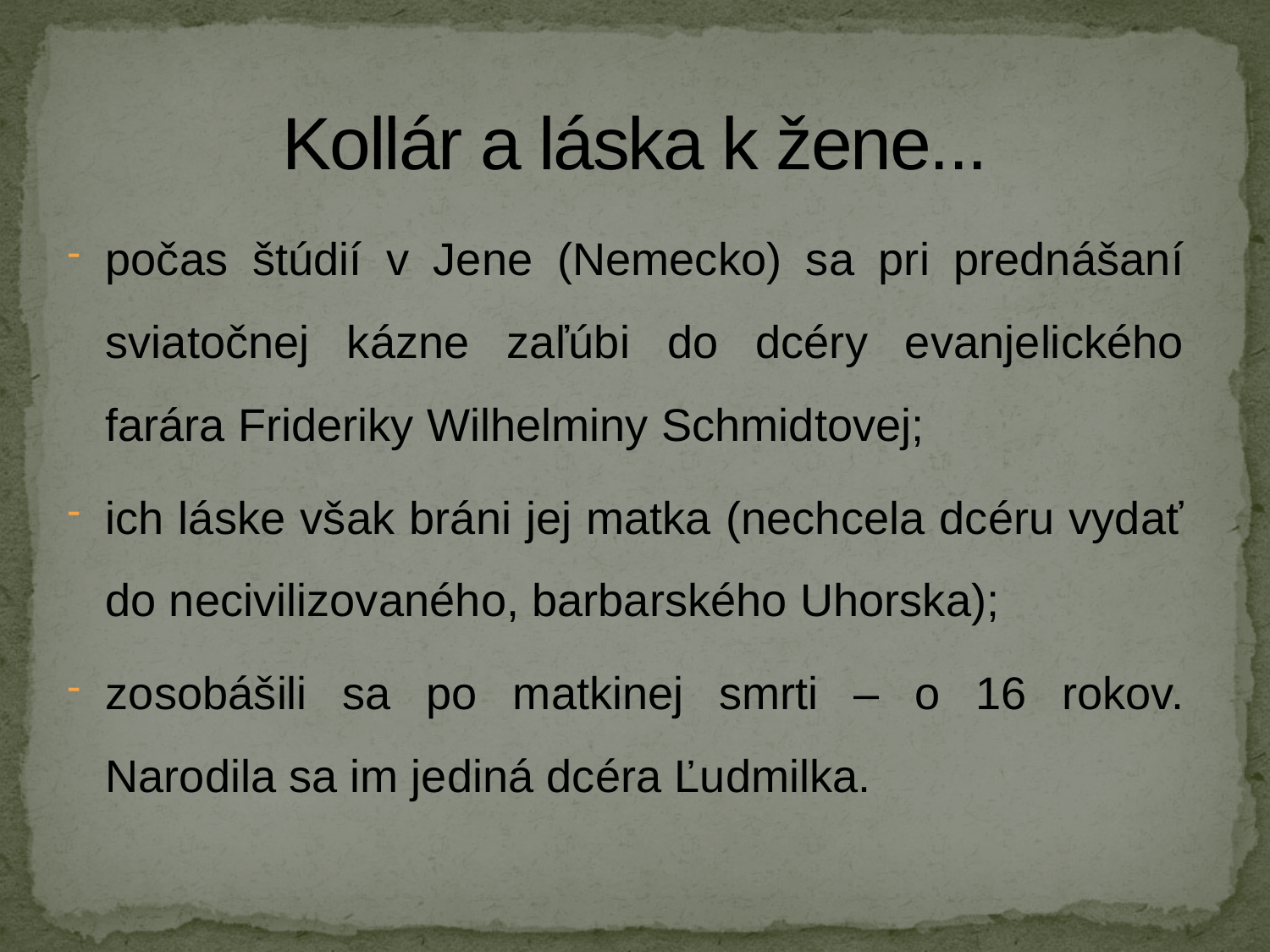

# Kollár a láska k žene...
počas štúdií v Jene (Nemecko) sa pri prednášaní sviatočnej kázne zaľúbi do dcéry evanjelického farára Frideriky Wilhelminy Schmidtovej;
ich láske však bráni jej matka (nechcela dcéru vydať do necivilizovaného, barbarského Uhorska);
zosobášili sa po matkinej smrti – o 16 rokov. Narodila sa im jediná dcéra Ľudmilka.